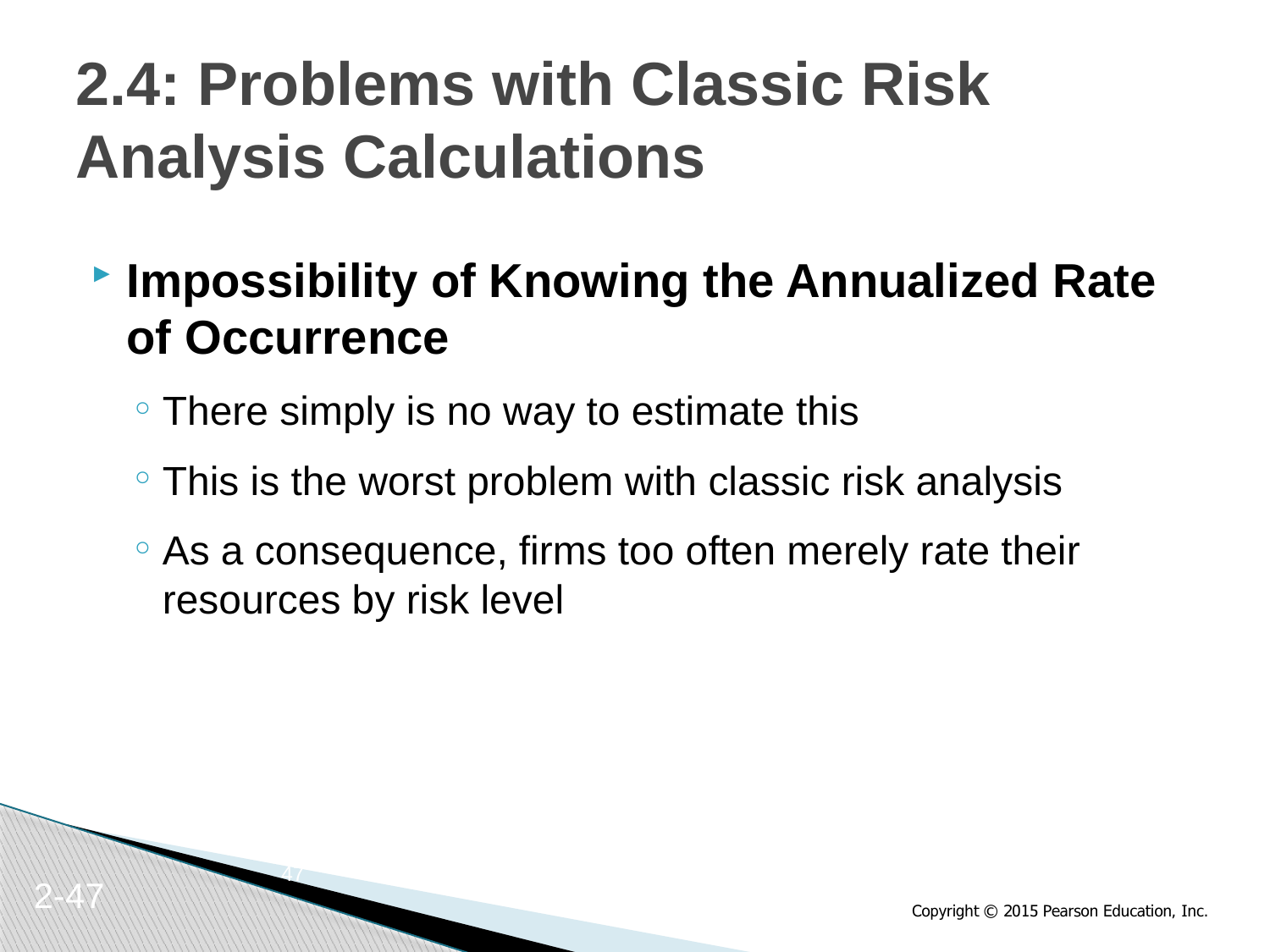

# 2.4: Problems with Classic Risk Analysis Calculations
Impossibility of Knowing the Annualized Rate of Occurrence
There simply is no way to estimate this
This is the worst problem with classic risk analysis
As a consequence, firms too often merely rate their resources by risk level

47